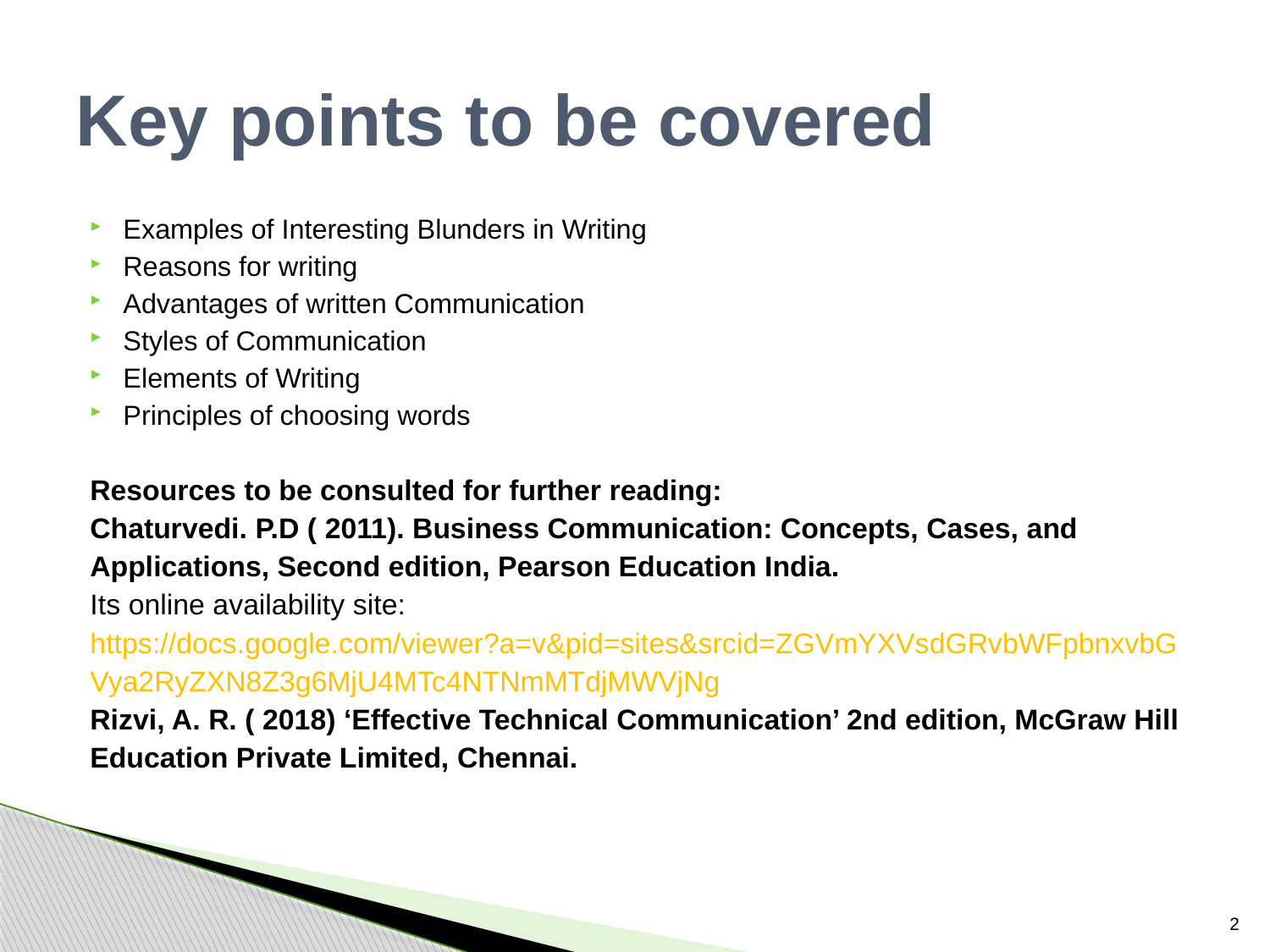

# Key points to be covered
Examples of Interesting Blunders in Writing
Reasons for writing
Advantages of written Communication
Styles of Communication
Elements of Writing
Principles of choosing words

Resources to be consulted for further reading:
Chaturvedi. P.D ( 2011). Business Communication: Concepts, Cases, and
Applications, Second edition, Pearson Education India.
Its online availability site:
https://docs.google.com/viewer?a=v&pid=sites&srcid=ZGVmYXVsdGRvbWFpbnxvbG
Vya2RyZXN8Z3g6MjU4MTc4NTNmMTdjMWVjNg
Rizvi, A. R. ( 2018) ‘Effective Technical Communication’ 2nd edition, McGraw Hill
Education Private Limited, Chennai.

2